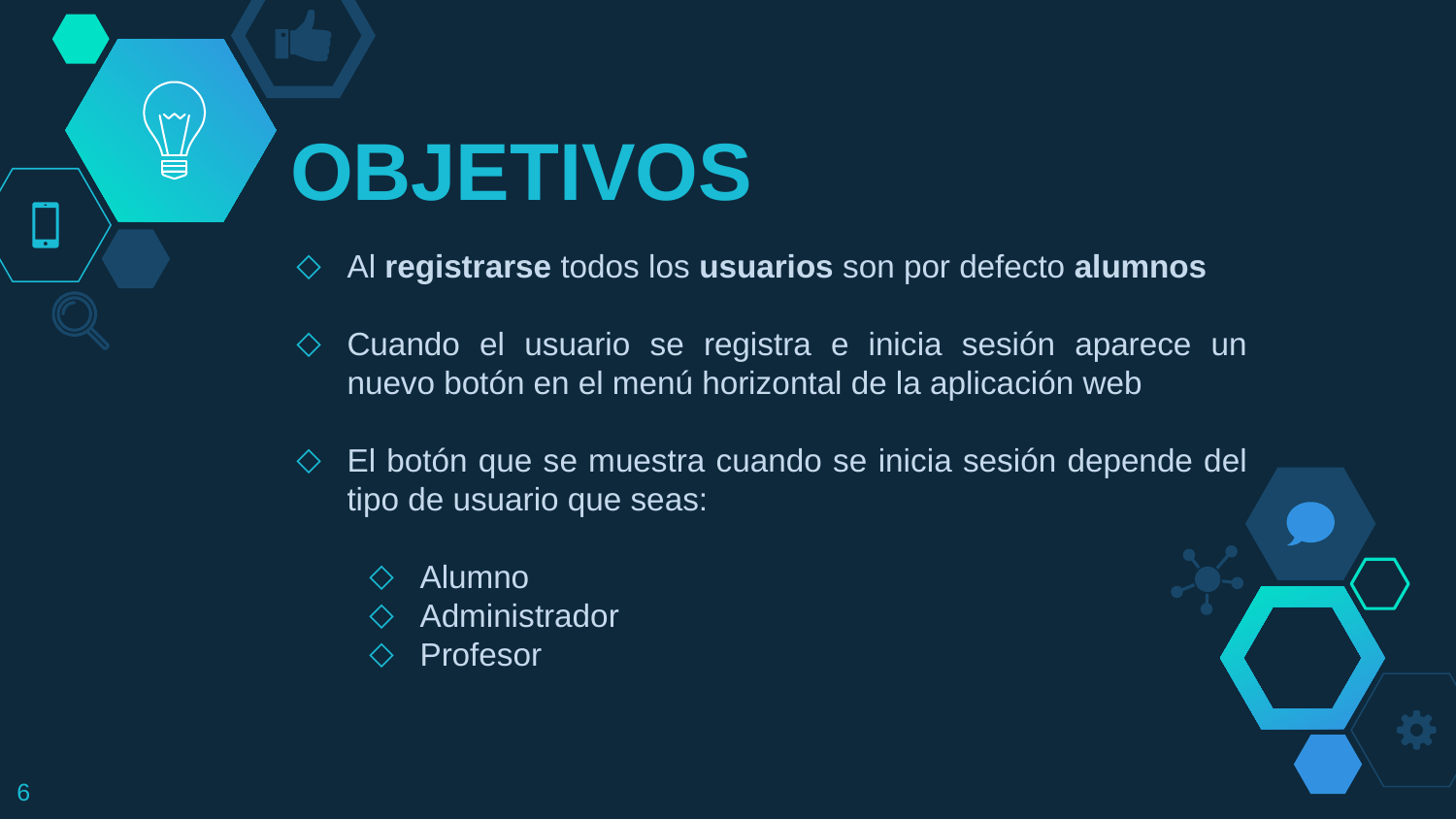

# OBJETIVOS
Al registrarse todos los usuarios son por defecto alumnos

Cuando el usuario se registra e inicia sesión aparece un nuevo botón en el menú horizontal de la aplicación web

El botón que se muestra cuando se inicia sesión depende del tipo de usuario que seas:

Alumno
Administrador
Profesor

6